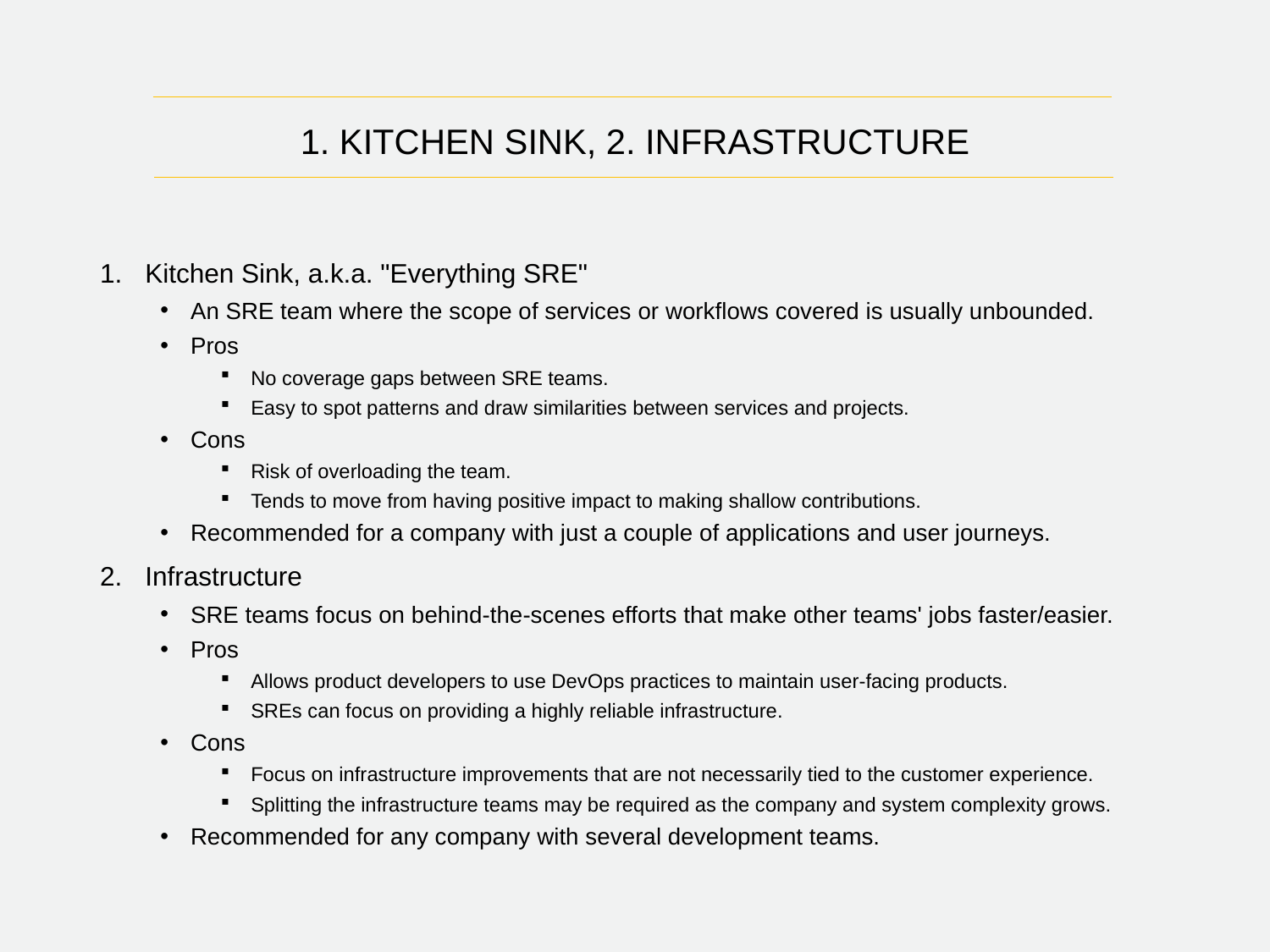

# 1. KITCHEN SINK, 2. INFRASTRUCTURE
Kitchen Sink, a.k.a. "Everything SRE"
An SRE team where the scope of services or workflows covered is usually unbounded.
Pros
No coverage gaps between SRE teams.
Easy to spot patterns and draw similarities between services and projects.
Cons
Risk of overloading the team.
Tends to move from having positive impact to making shallow contributions.
Recommended for a company with just a couple of applications and user journeys.
Infrastructure
SRE teams focus on behind-the-scenes efforts that make other teams' jobs faster/easier.
Pros
Allows product developers to use DevOps practices to maintain user-facing products.
SREs can focus on providing a highly reliable infrastructure.
Cons
Focus on infrastructure improvements that are not necessarily tied to the customer experience.
Splitting the infrastructure teams may be required as the company and system complexity grows.
Recommended for any company with several development teams.